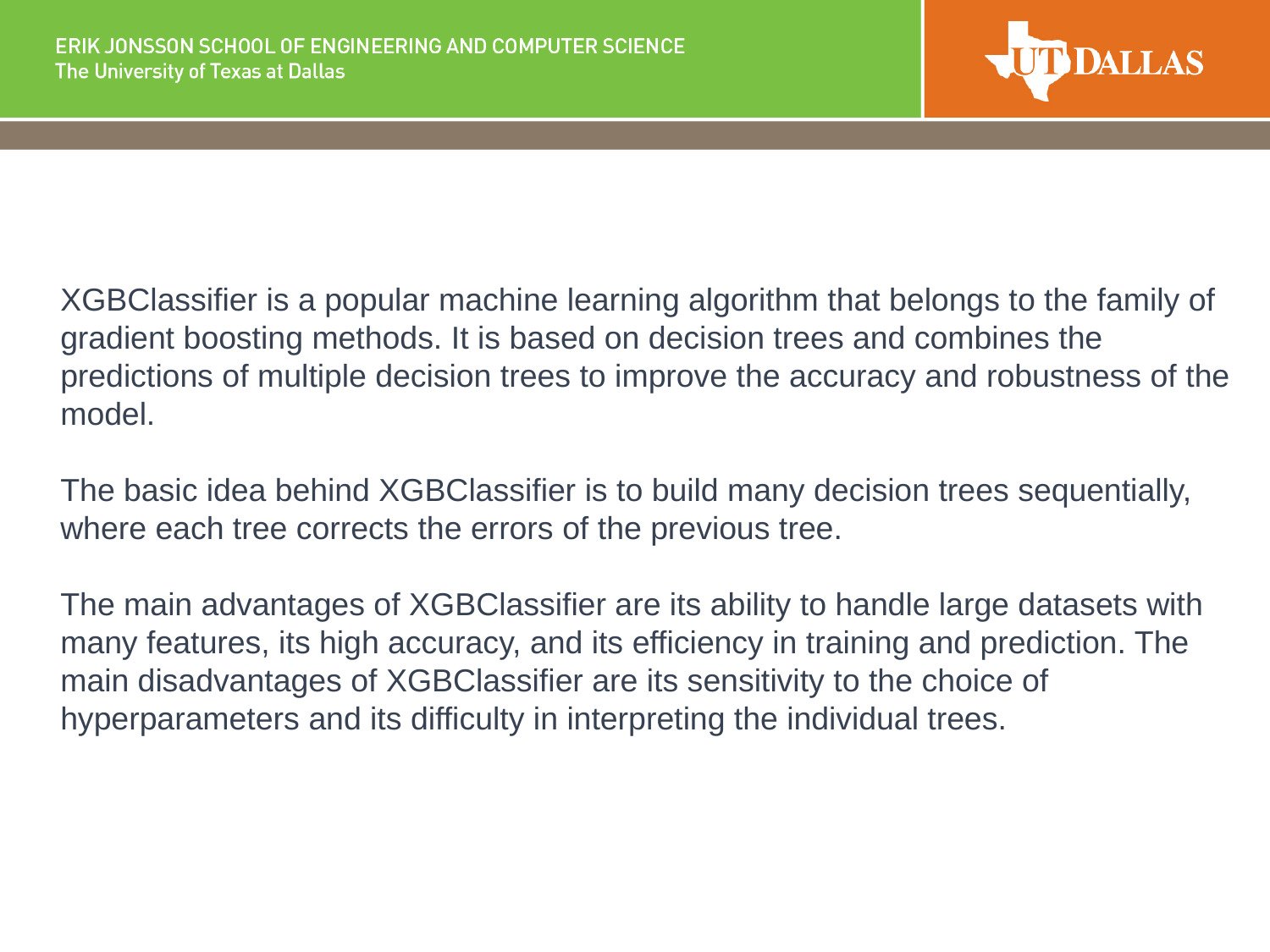

XGBClassifier is a popular machine learning algorithm that belongs to the family of gradient boosting methods. It is based on decision trees and combines the predictions of multiple decision trees to improve the accuracy and robustness of the model.

The basic idea behind XGBClassifier is to build many decision trees sequentially, where each tree corrects the errors of the previous tree.

The main advantages of XGBClassifier are its ability to handle large datasets with many features, its high accuracy, and its efficiency in training and prediction. The main disadvantages of XGBClassifier are its sensitivity to the choice of hyperparameters and its difficulty in interpreting the individual trees.